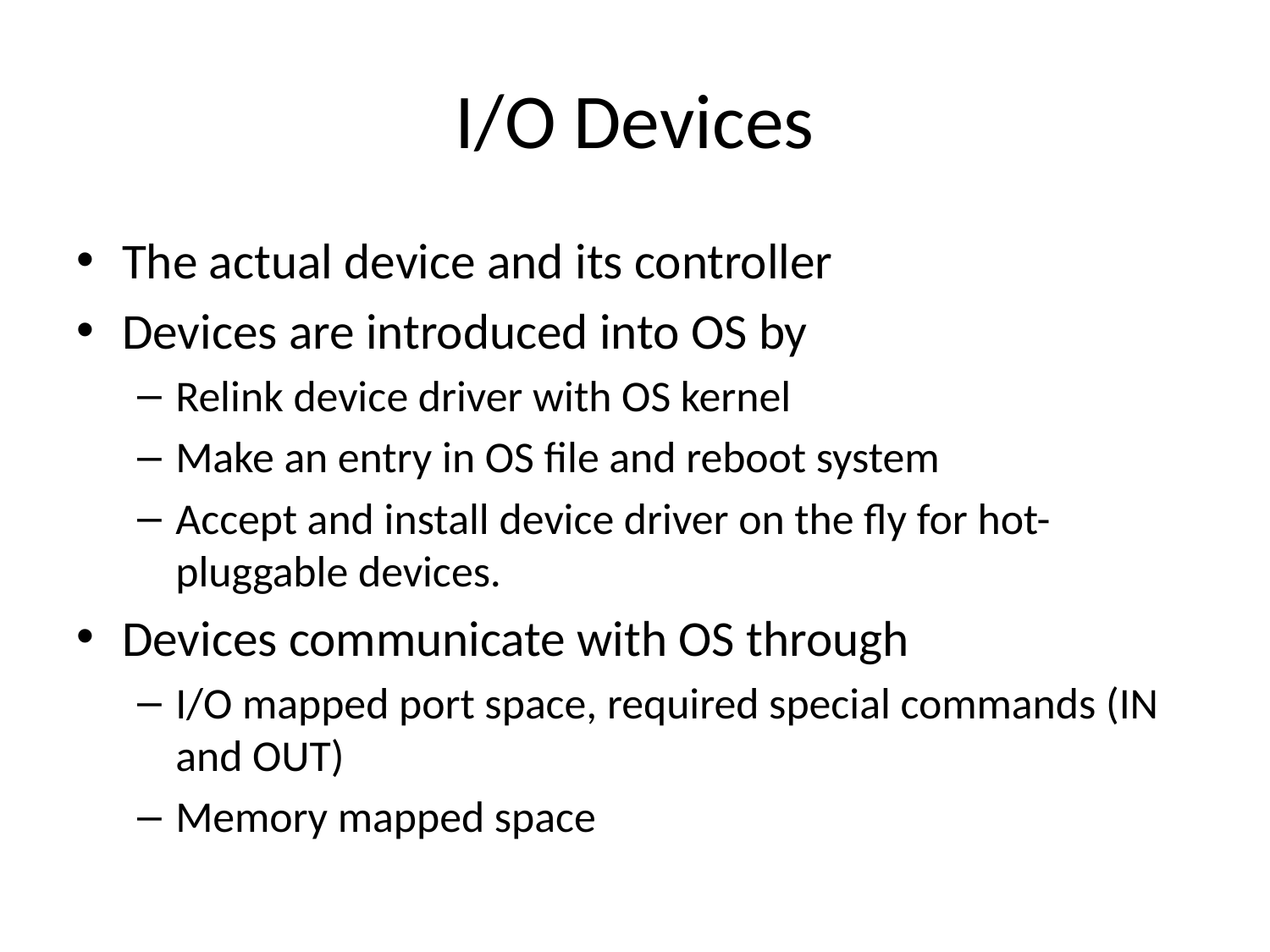

# I/O Devices
The actual device and its controller
Devices are introduced into OS by
Relink device driver with OS kernel
Make an entry in OS file and reboot system
Accept and install device driver on the fly for hot-pluggable devices.
Devices communicate with OS through
I/O mapped port space, required special commands (IN and OUT)
Memory mapped space